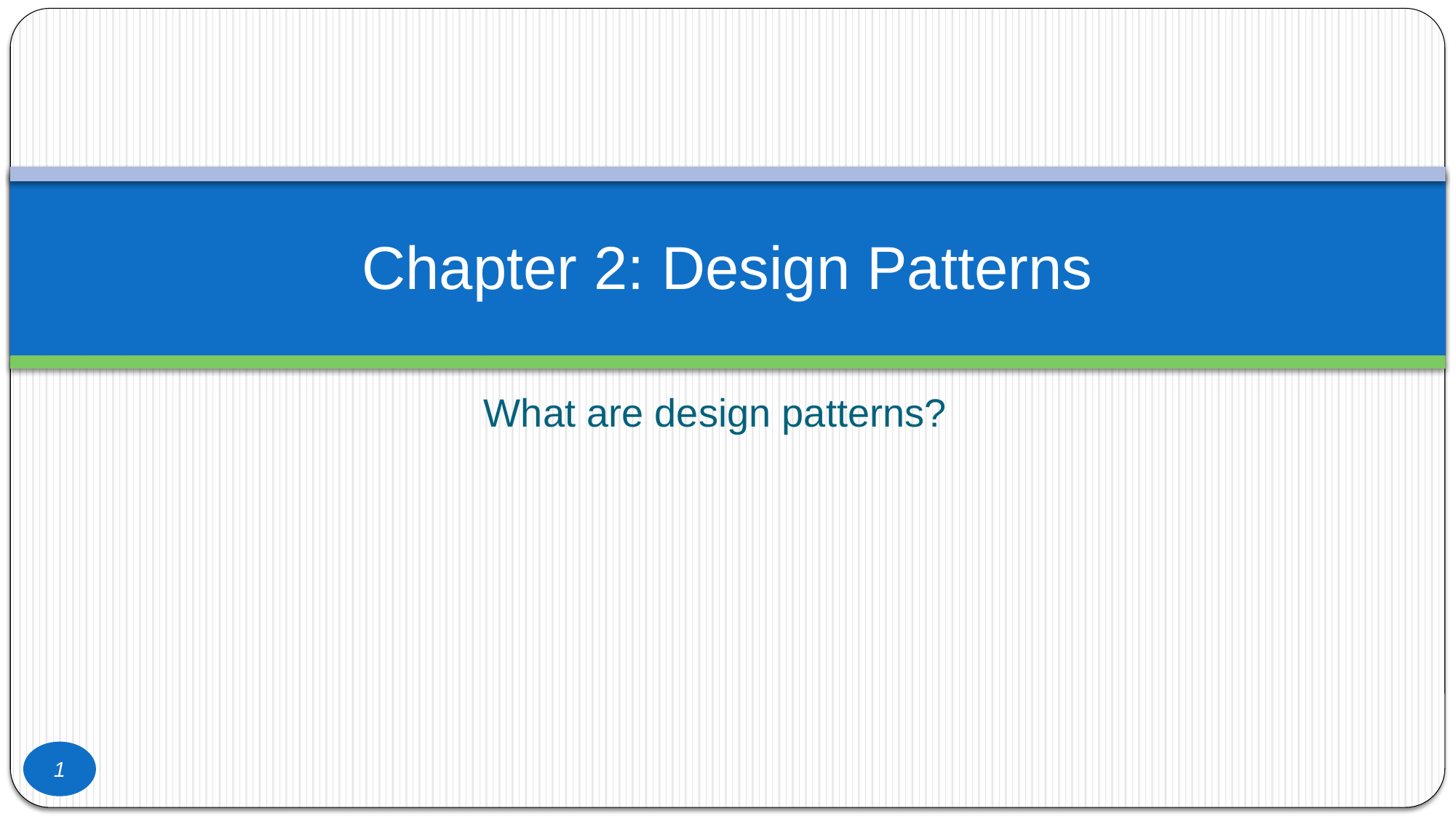

# Chapter 2: Design Patterns
What are design patterns?
1